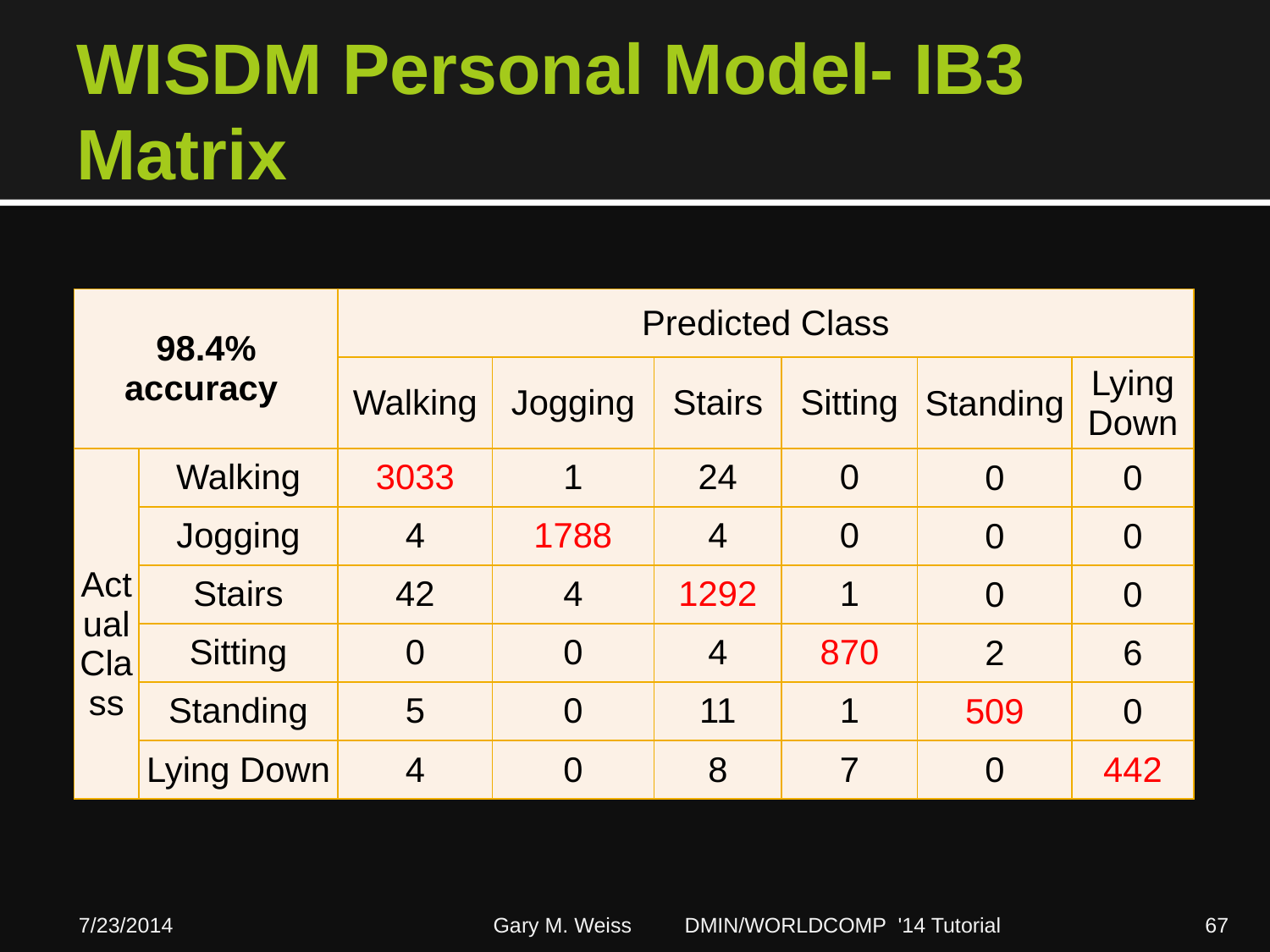

# WISDM Personal Model- IB3 Matrix
| 98.4% accuracy |  | Predicted Class |  |  |  |  |  |
| --- | --- | --- | --- | --- | --- | --- | --- |
|  |  | Walking | Jogging | Stairs | Sitting | Standing | Lying Down |
| Actual Class | Walking | 3033 | 1 | 24 | 0 | 0 | 0 |
|  | Jogging | 4 | 1788 | 4 | 0 | 0 | 0 |
|  | Stairs | 42 | 4 | 1292 | 1 | 0 | 0 |
|  | Sitting | 0 | 0 | 4 | 870 | 2 | 6 |
|  | Standing | 5 | 0 | 11 | 1 | 509 | 0 |
|  | Lying Down | 4 | 0 | 8 | 7 | 0 | 442 |
7/23/2014
Gary M. Weiss         DMIN/WORLDCOMP  '14 Tutorial
67